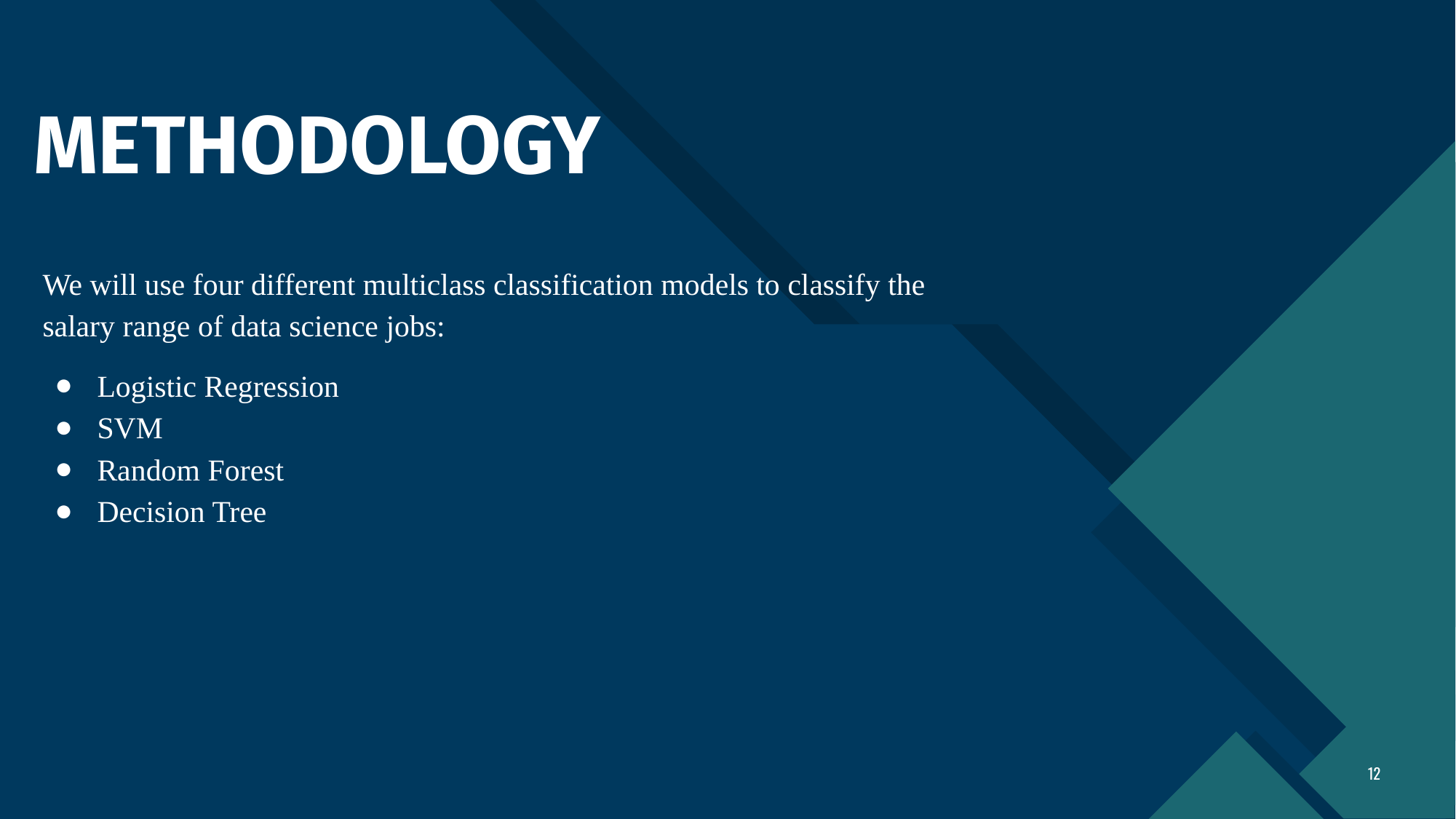

# METHODOLOGY
We will use four different multiclass classification models to classify the salary range of data science jobs:
Logistic Regression
SVM
Random Forest
Decision Tree
12